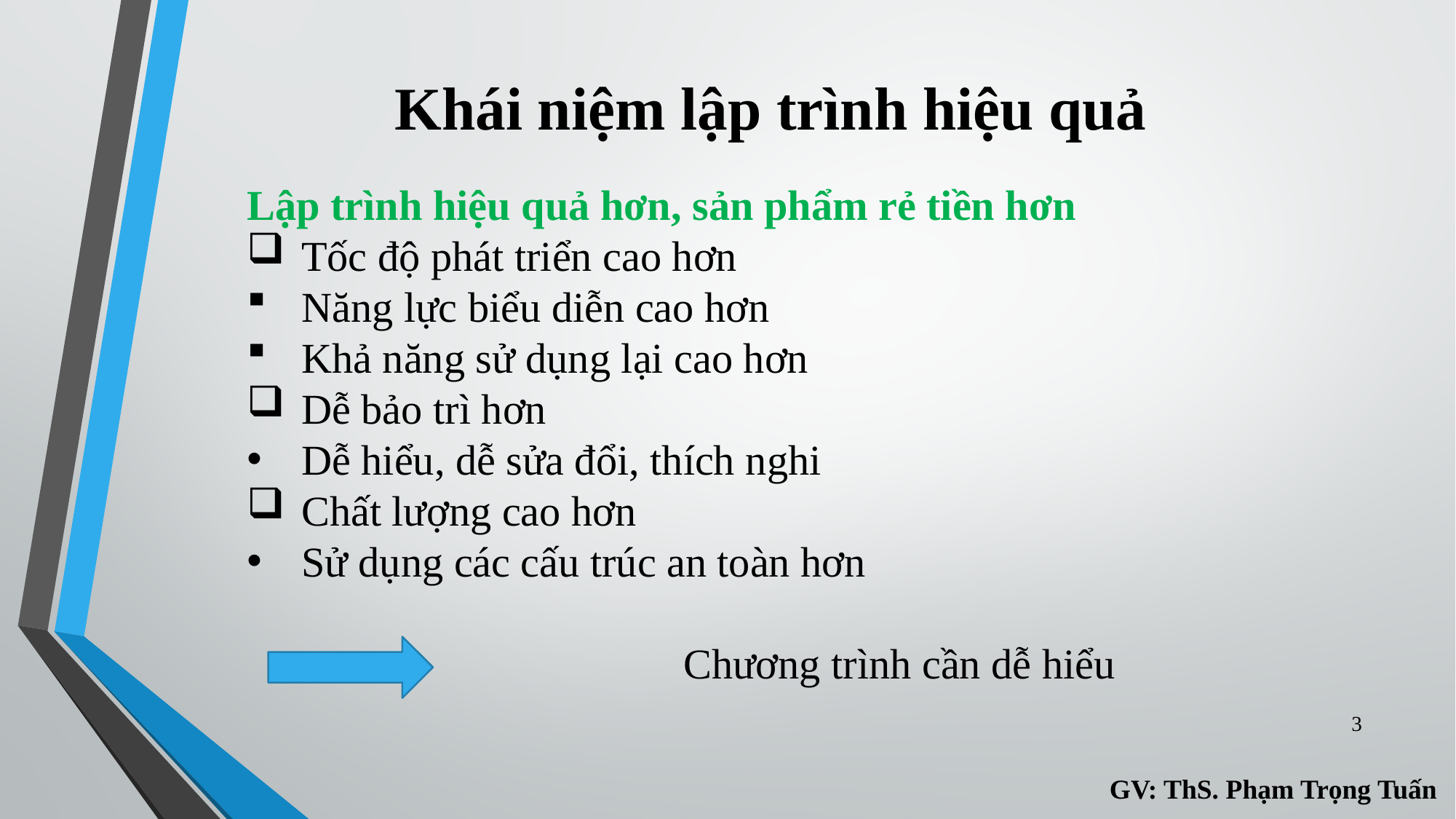

# Khái niệm lập trình hiệu quả
Lập trình hiệu quả hơn, sản phẩm rẻ tiền hơn
Tốc độ phát triển cao hơn
Năng lực biểu diễn cao hơn
Khả năng sử dụng lại cao hơn
Dễ bảo trì hơn
Dễ hiểu, dễ sửa đổi, thích nghi
Chất lượng cao hơn
Sử dụng các cấu trúc an toàn hơn

				Chương trình cần dễ hiểu

3